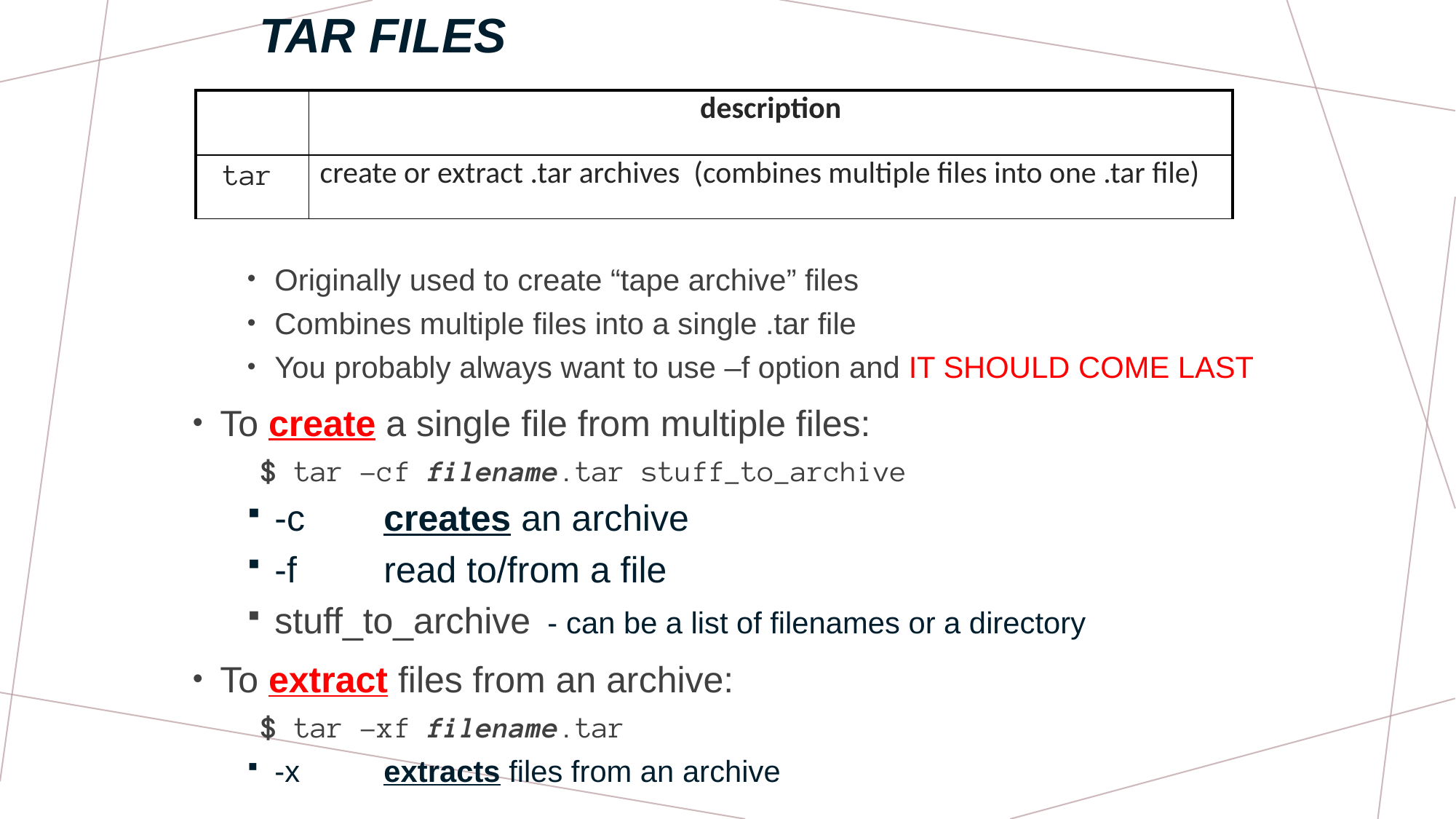

# tar files
|  | description |
| --- | --- |
| tar | create or extract .tar archives (combines multiple files into one .tar file) |

Originally used to create “tape archive” files
Combines multiple files into a single .tar file
You probably always want to use –f option and IT SHOULD COME LAST
To create a single file from multiple files:
$ tar -cf filename.tar stuff_to_archive
-c 	creates an archive
-f 	read to/from a file
stuff_to_archive  - can be a list of filenames or a directory
To extract files from an archive:
$ tar -xf filename.tar
-x 	extracts files from an archive